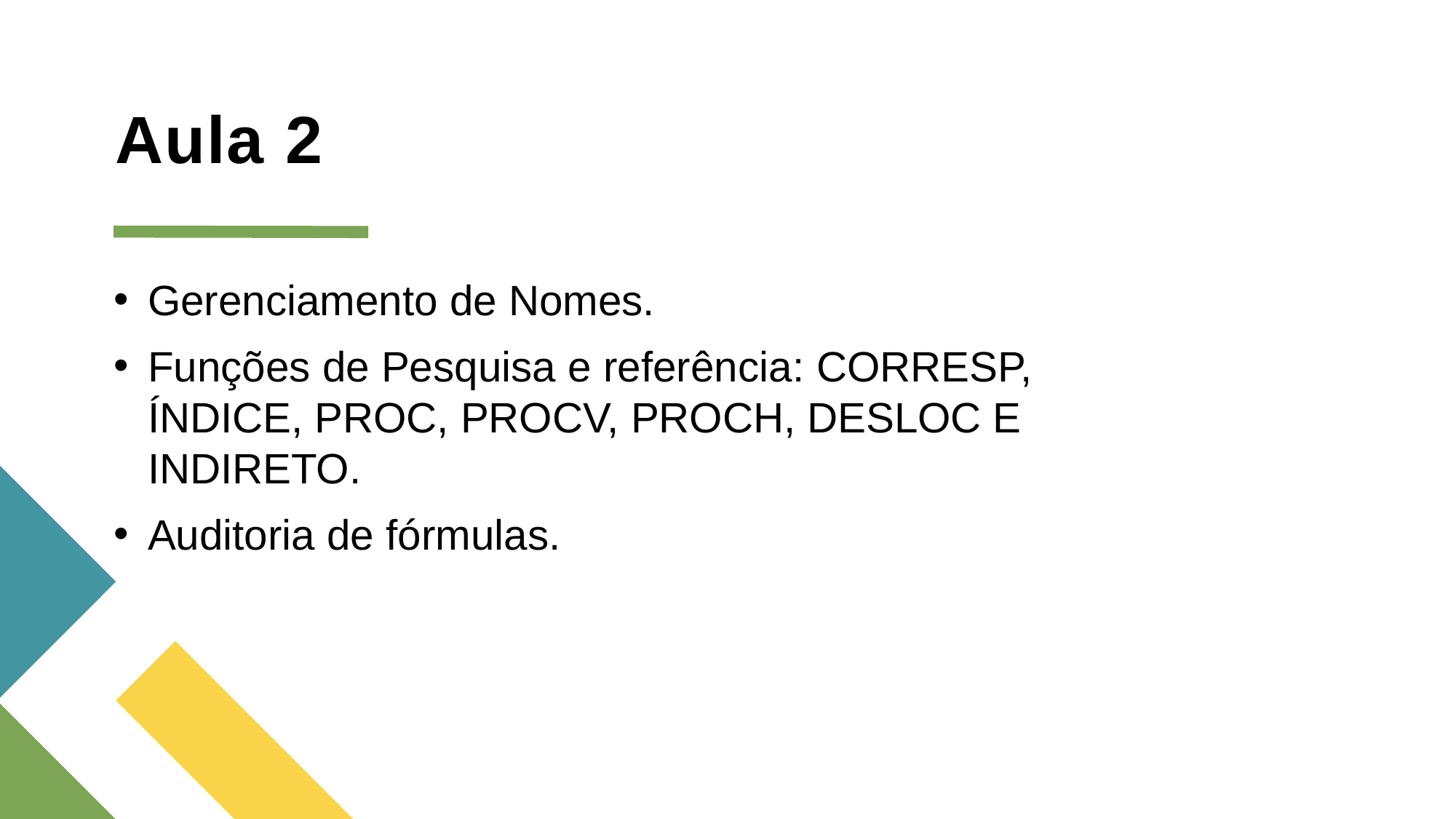

# Aula 2
Gerenciamento de Nomes.
Funções de Pesquisa e referência: CORRESP, ÍNDICE, PROC, PROCV, PROCH, DESLOC E INDIRETO.
Auditoria de fórmulas.